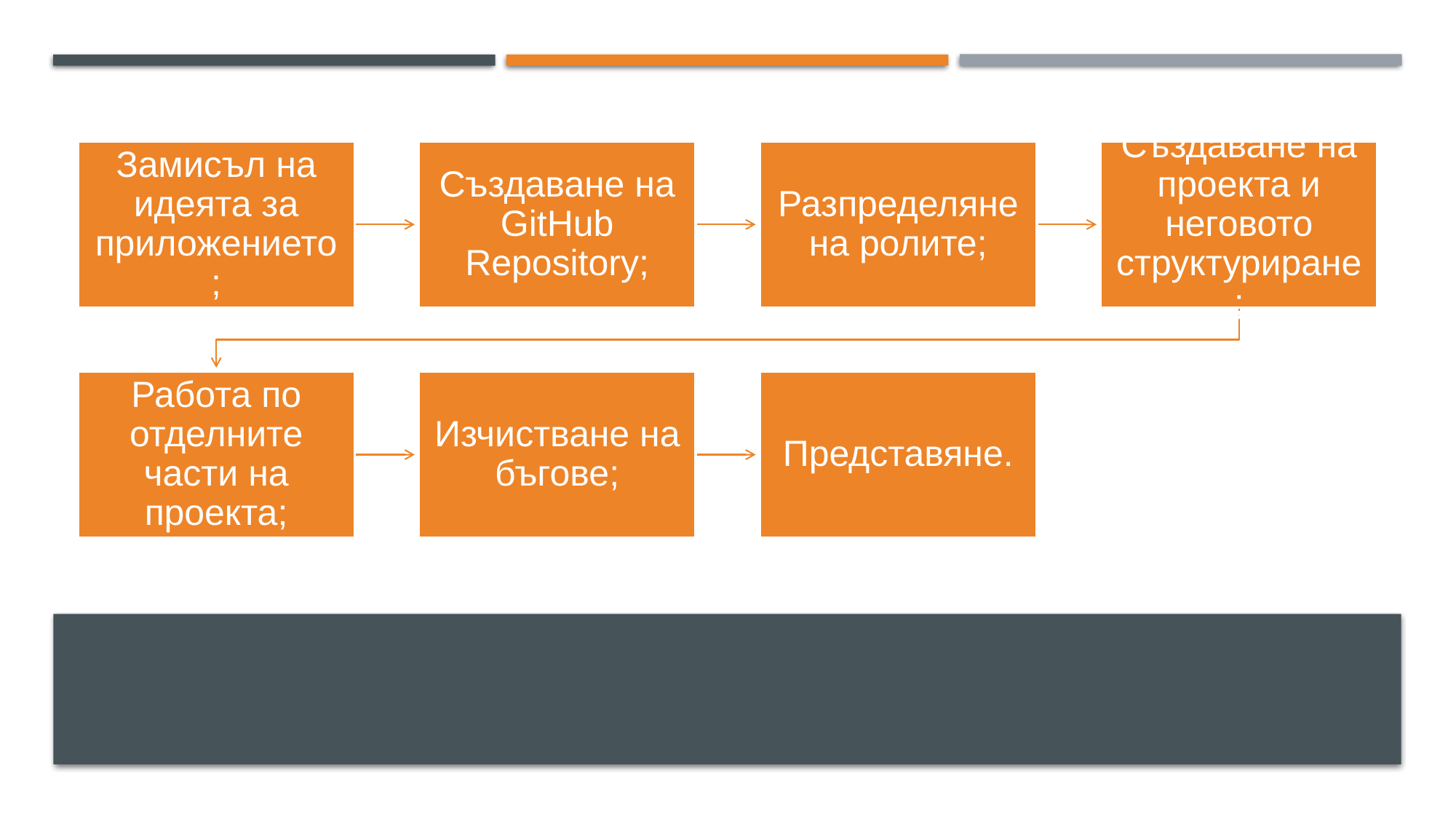

Замисъл на идеята за приложението;

Създаване на GitHub Repository;

Разпределяне на ролите;

Създаване на проекта и неговото структуриране;

Работа по отделните части на проекта;

Изчистване на бъгове;
Представяне.